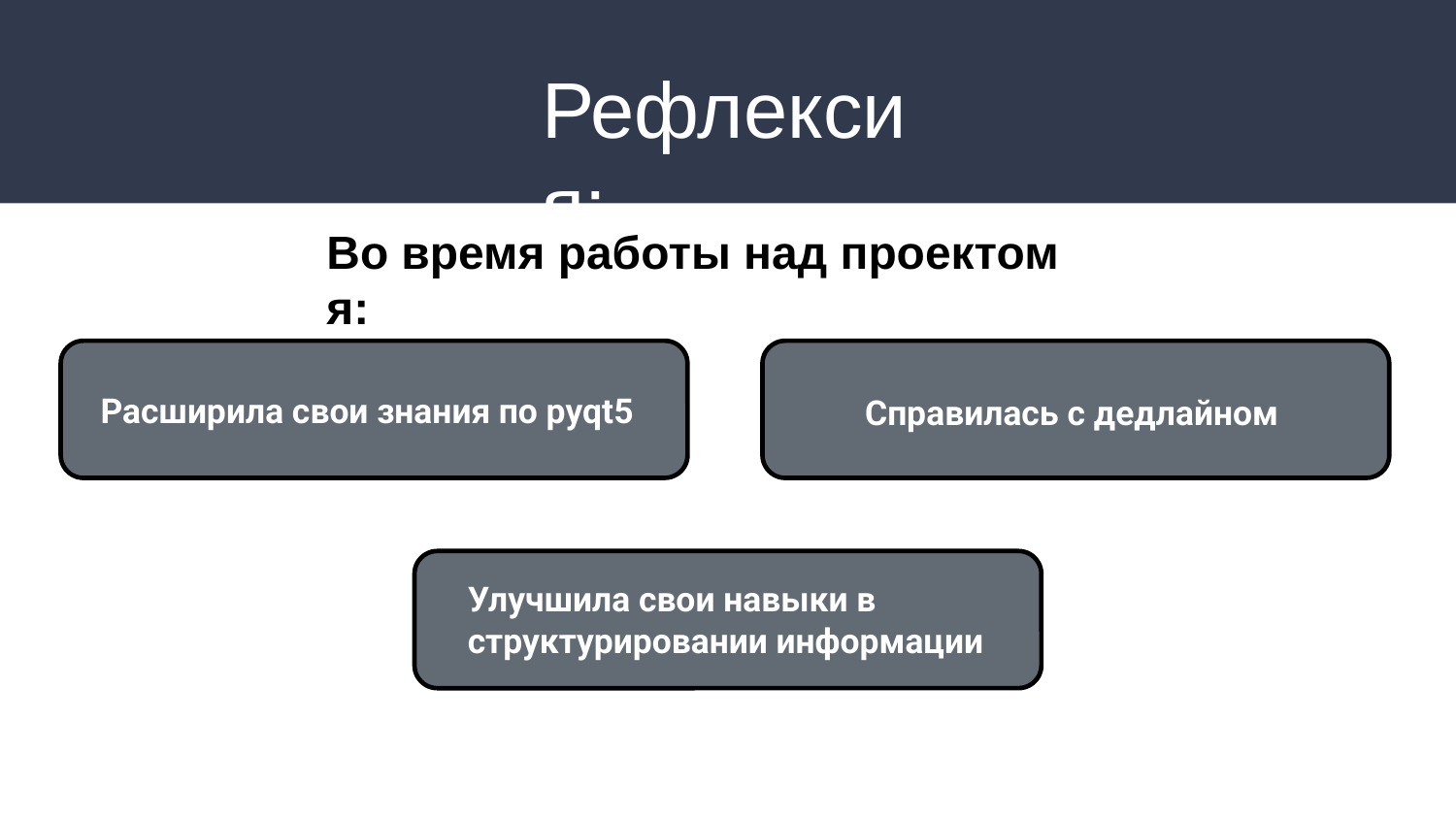

# Рефлексия:
Во время работы над проектом я:

Справилась с дедлайном
Расширила свои знания по pyqt5

Улучшила свои навыки в структурировании информации